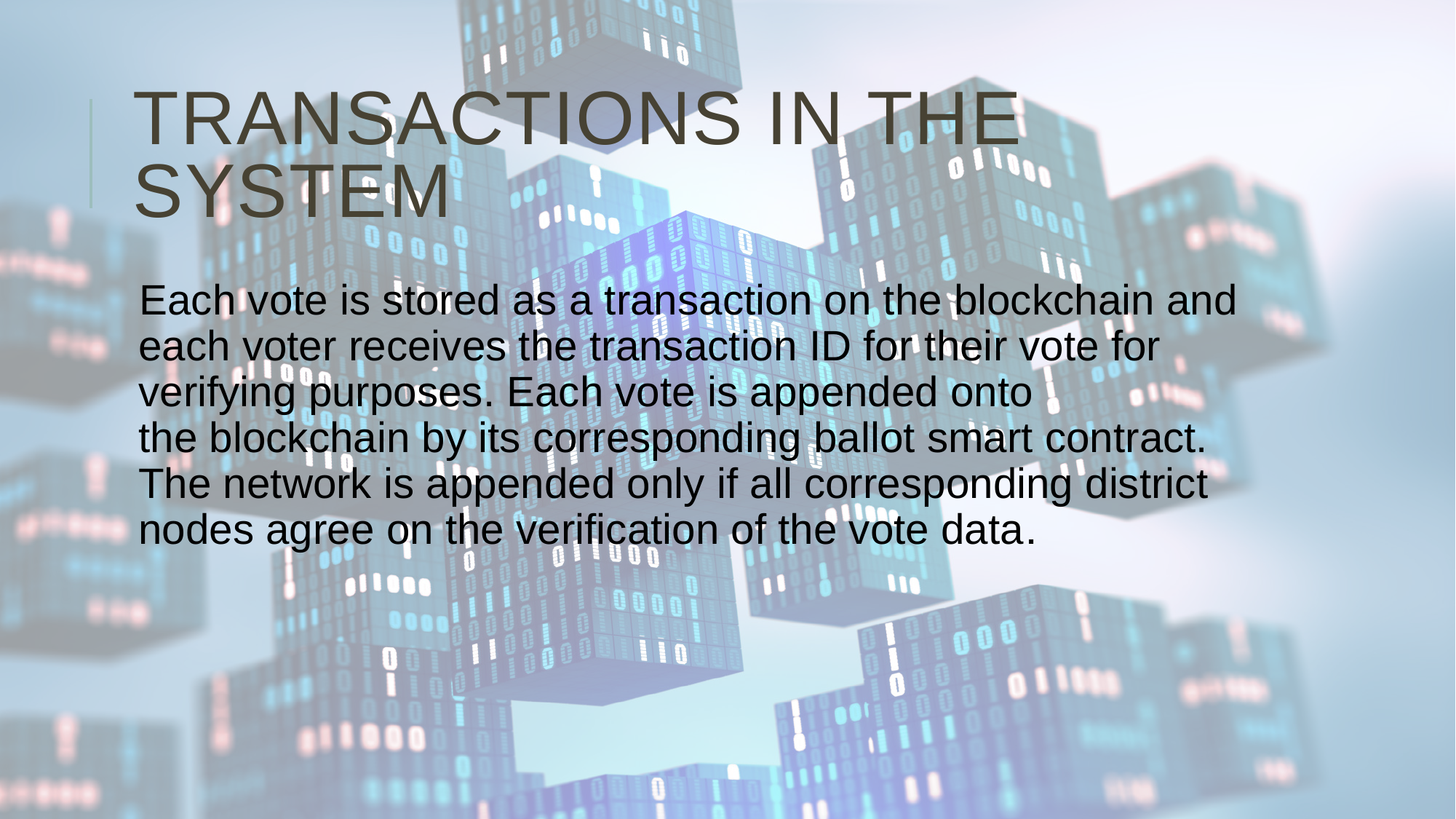

# Transactions in the system
Each vote is stored as a transaction on the blockchain and each voter receives the transaction ID for their vote for verifying purposes. Each vote is appended onto the blockchain by its corresponding ballot smart contract. The network is appended only if all corresponding district nodes agree on the verification of the vote data.